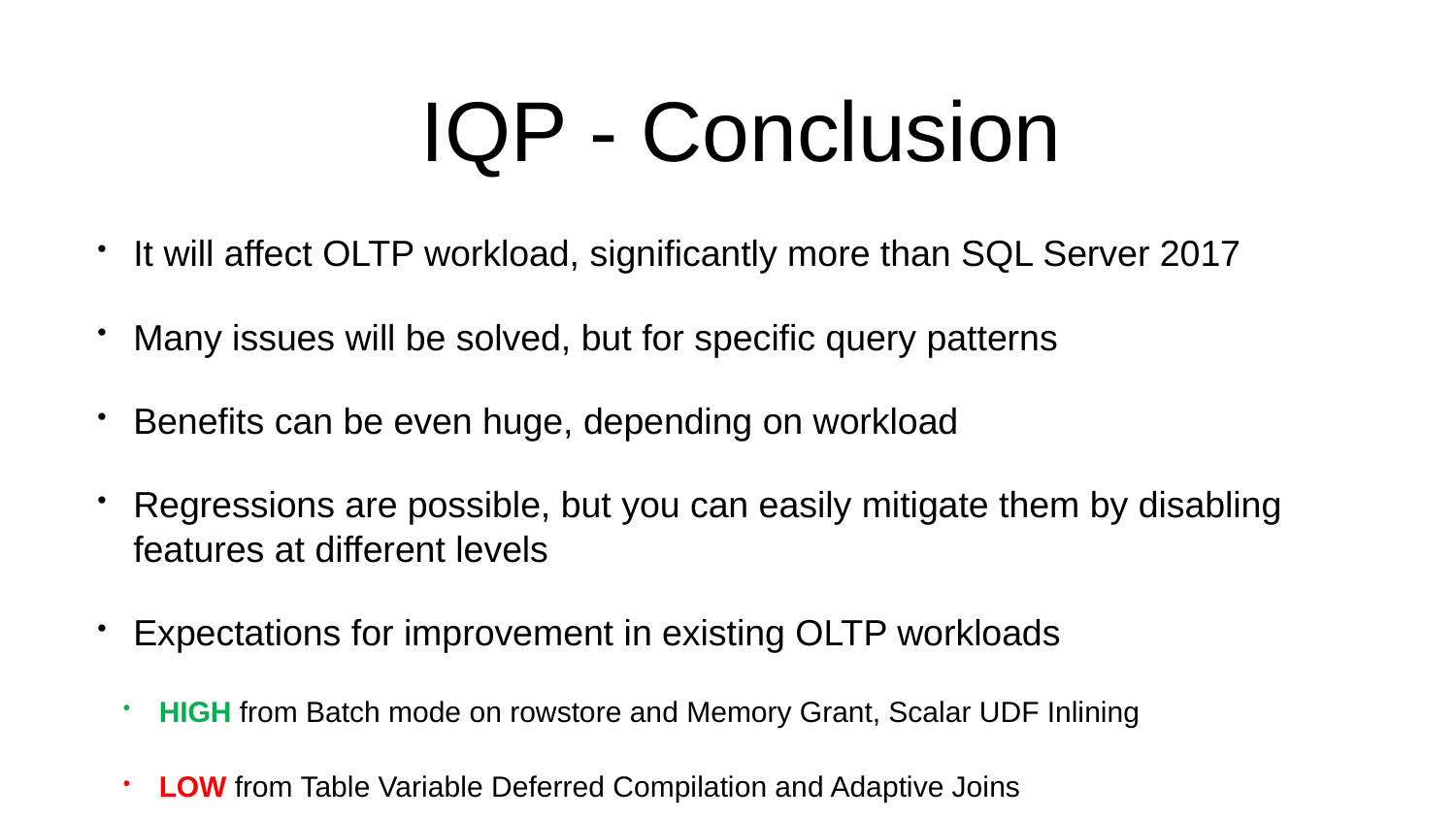

# IQP - Conclusion
It will affect OLTP workload, significantly more than SQL Server 2017
Many issues will be solved, but for specific query patterns
Benefits can be even huge, depending on workload
Regressions are possible, but you can easily mitigate them by disabling features at different levels
Expectations for improvement in existing OLTP workloads
HIGH from Batch mode on rowstore and Memory Grant, Scalar UDF Inlining
LOW from Table Variable Deferred Compilation and Adaptive Joins